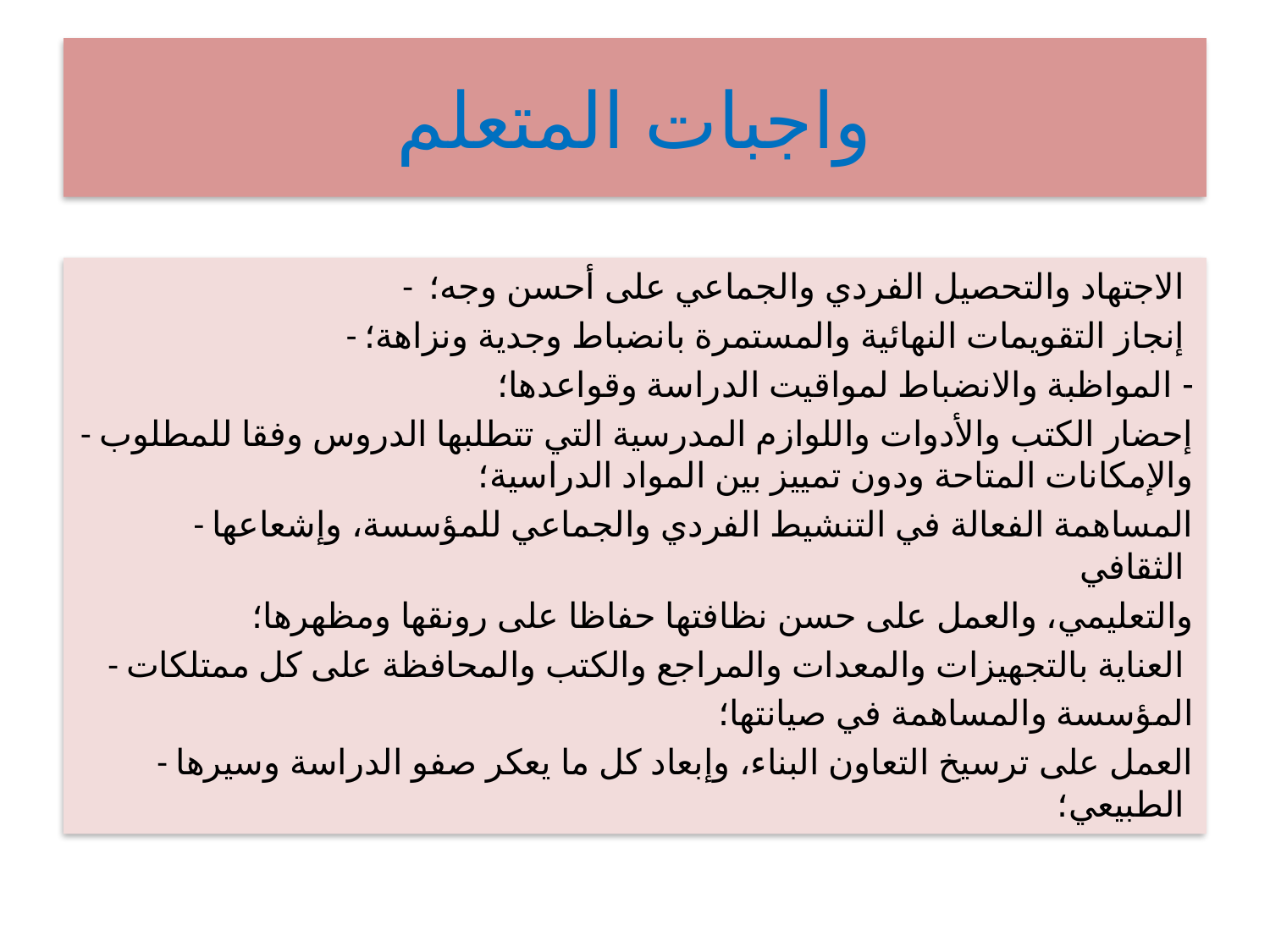

# واجبات المتعلم
-  الاجتهاد والتحصيل الفردي والجماعي على أحسن وجه؛
- إنجاز التقويمات النهائية والمستمرة بانضباط وجدية ونزاهة؛
- المواظبة والانضباط لمواقيت الدراسة وقواعدها؛
- إحضار الكتب والأدوات واللوازم المدرسية التي تتطلبها الدروس وفقا للمطلوب والإمكانات المتاحة ودون تمييز بين المواد الدراسية؛
 - المساهمة الفعالة في التنشيط الفردي والجماعي للمؤسسة، وإشعاعها الثقافي
والتعليمي، والعمل على حسن نظافتها حفاظا على رونقها ومظهرها؛
 - العناية بالتجهيزات والمعدات والمراجع والكتب والمحافظة على كل ممتلكات
المؤسسة والمساهمة في صيانتها؛
 - العمل على ترسيخ التعاون البناء، وإبعاد كل ما يعكر صفو الدراسة وسيرها الطبيعي؛